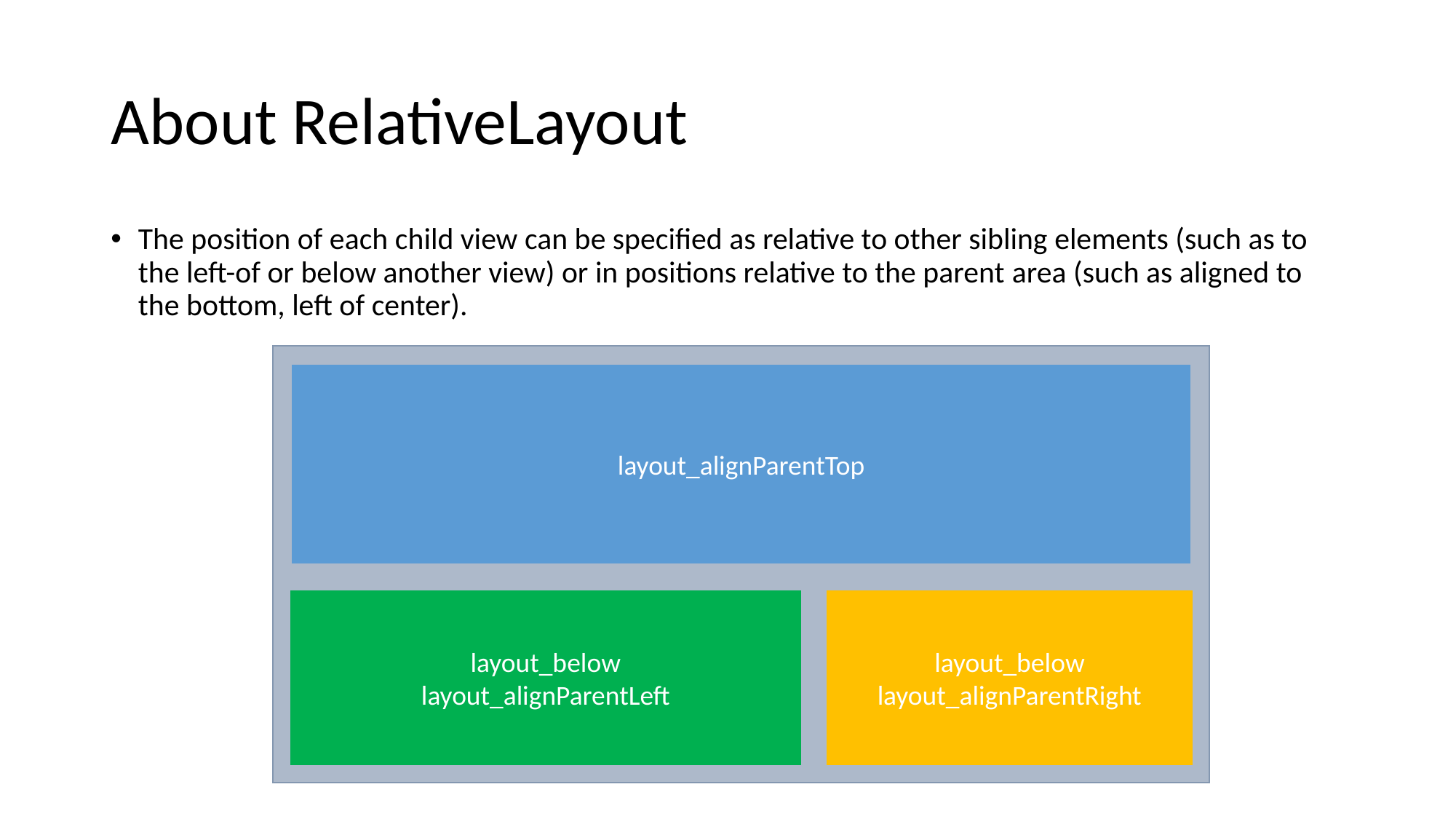

# About RelativeLayout
The position of each child view can be specified as relative to other sibling elements (such as to the left-of or below another view) or in positions relative to the parent area (such as aligned to the bottom, left of center).

layout_alignParentTop
layout_below
layout_alignParentLeft
layout_below
layout_alignParentRight